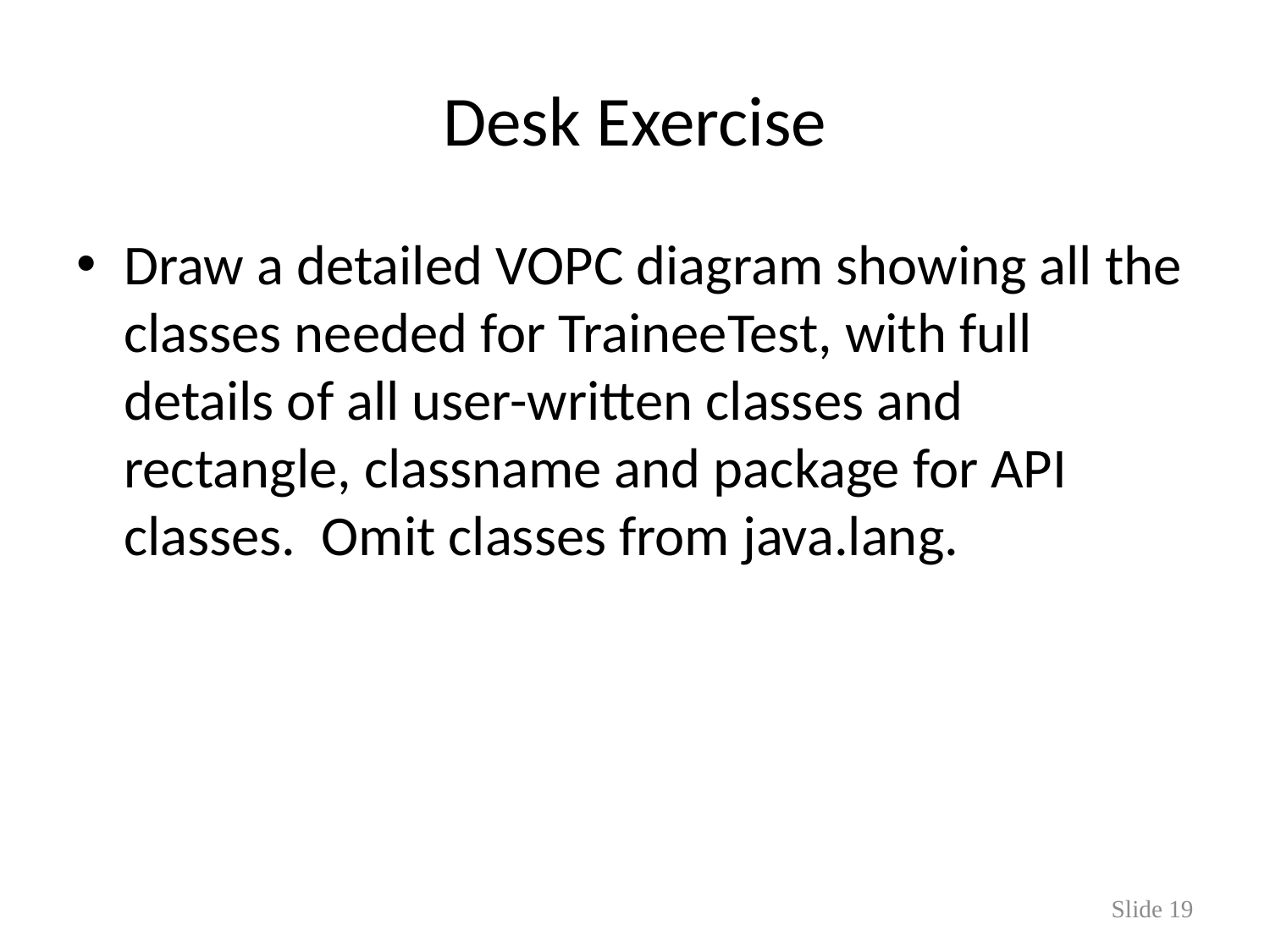

# Desk Exercise
Draw a detailed VOPC diagram showing all the classes needed for TraineeTest, with full details of all user-written classes and rectangle, classname and package for API classes.  Omit classes from java.lang.
Slide 19